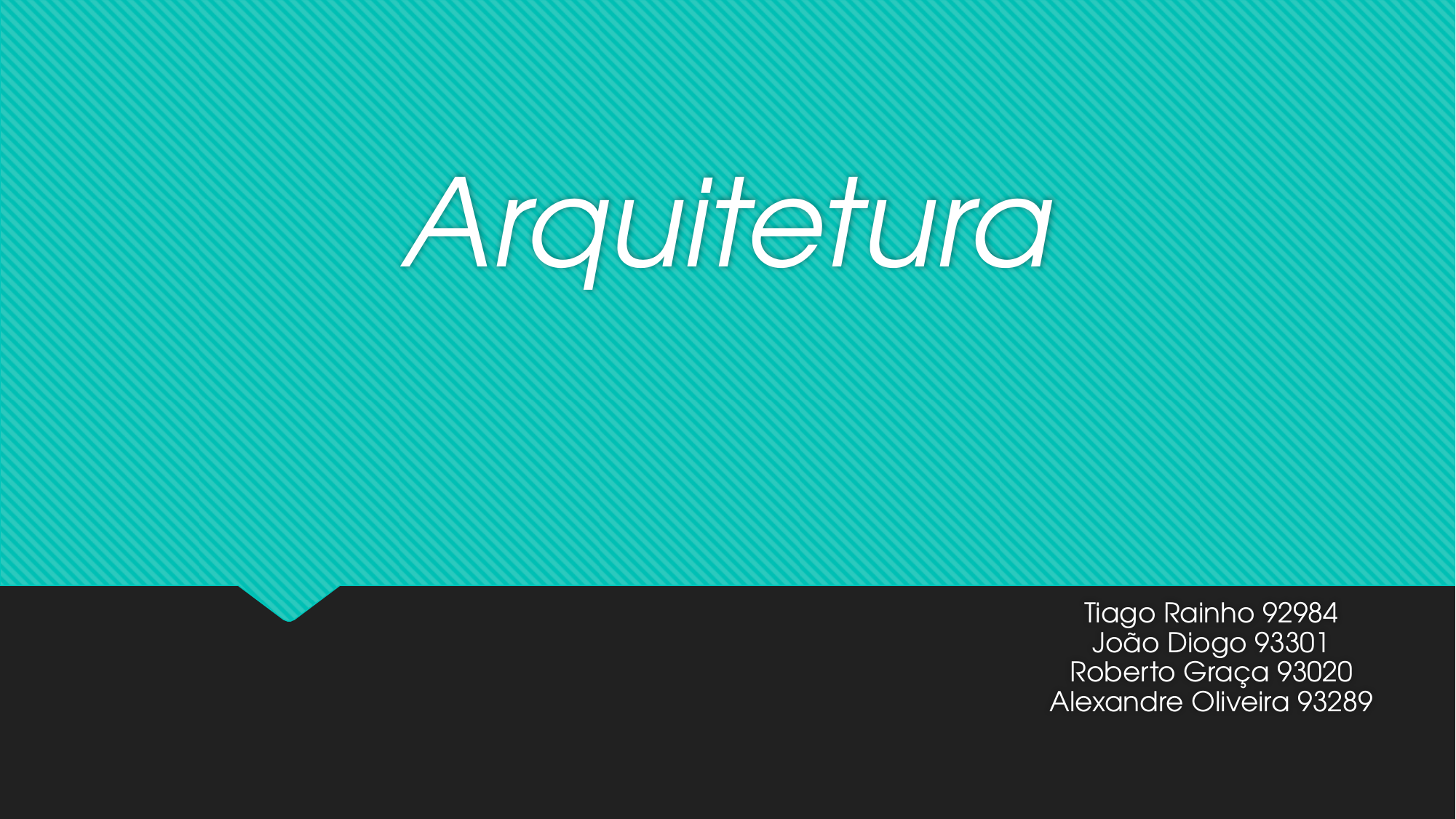

Arquitetura
Tiago Rainho 92984
João Diogo 93301
Roberto Graça 93020
Alexandre Oliveira 93289